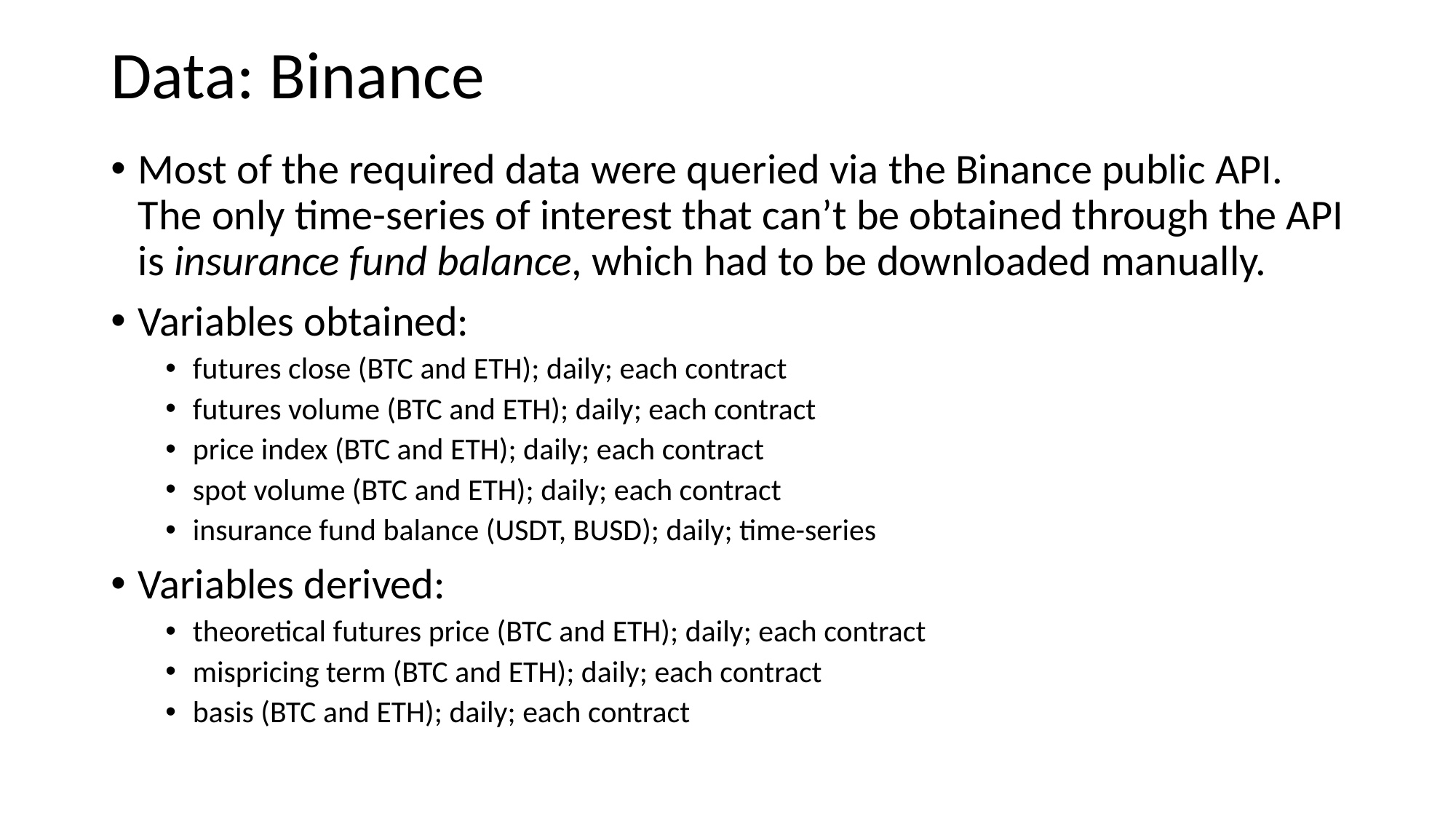

# Data: Binance
Most of the required data were queried via the Binance public API. The only time-series of interest that can’t be obtained through the API is insurance fund balance, which had to be downloaded manually.
Variables obtained:
futures close (BTC and ETH); daily; each contract
futures volume (BTC and ETH); daily; each contract
price index (BTC and ETH); daily; each contract
spot volume (BTC and ETH); daily; each contract
insurance fund balance (USDT, BUSD); daily; time-series
Variables derived:
theoretical futures price (BTC and ETH); daily; each contract
mispricing term (BTC and ETH); daily; each contract
basis (BTC and ETH); daily; each contract